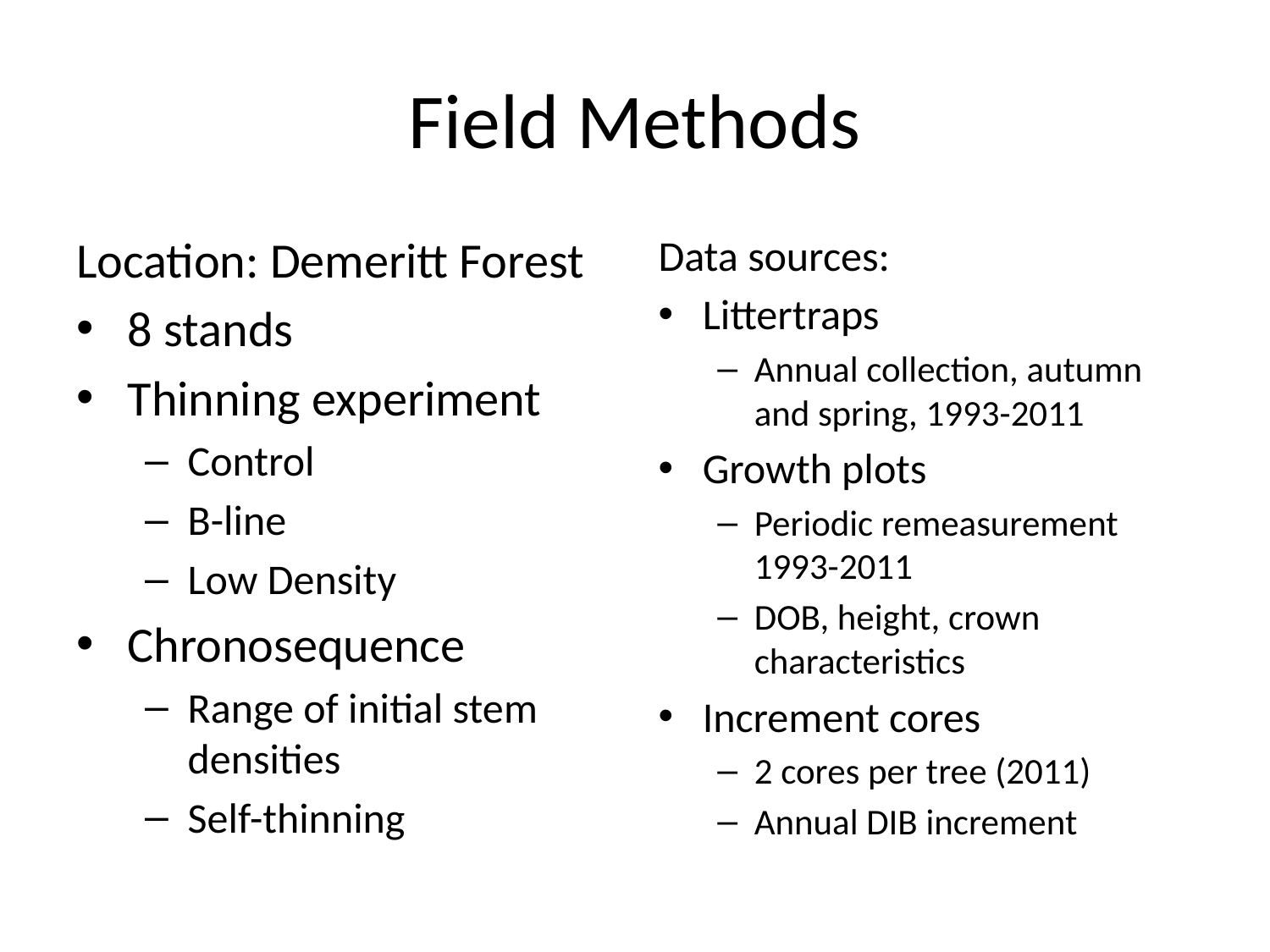

# Field Methods
Location: Demeritt Forest
8 stands
Thinning experiment
Control
B-line
Low Density
Chronosequence
Range of initial stem densities
Self-thinning
Data sources:
Littertraps
Annual collection, autumn and spring, 1993-2011
Growth plots
Periodic remeasurement 1993-2011
DOB, height, crown characteristics
Increment cores
2 cores per tree (2011)
Annual DIB increment